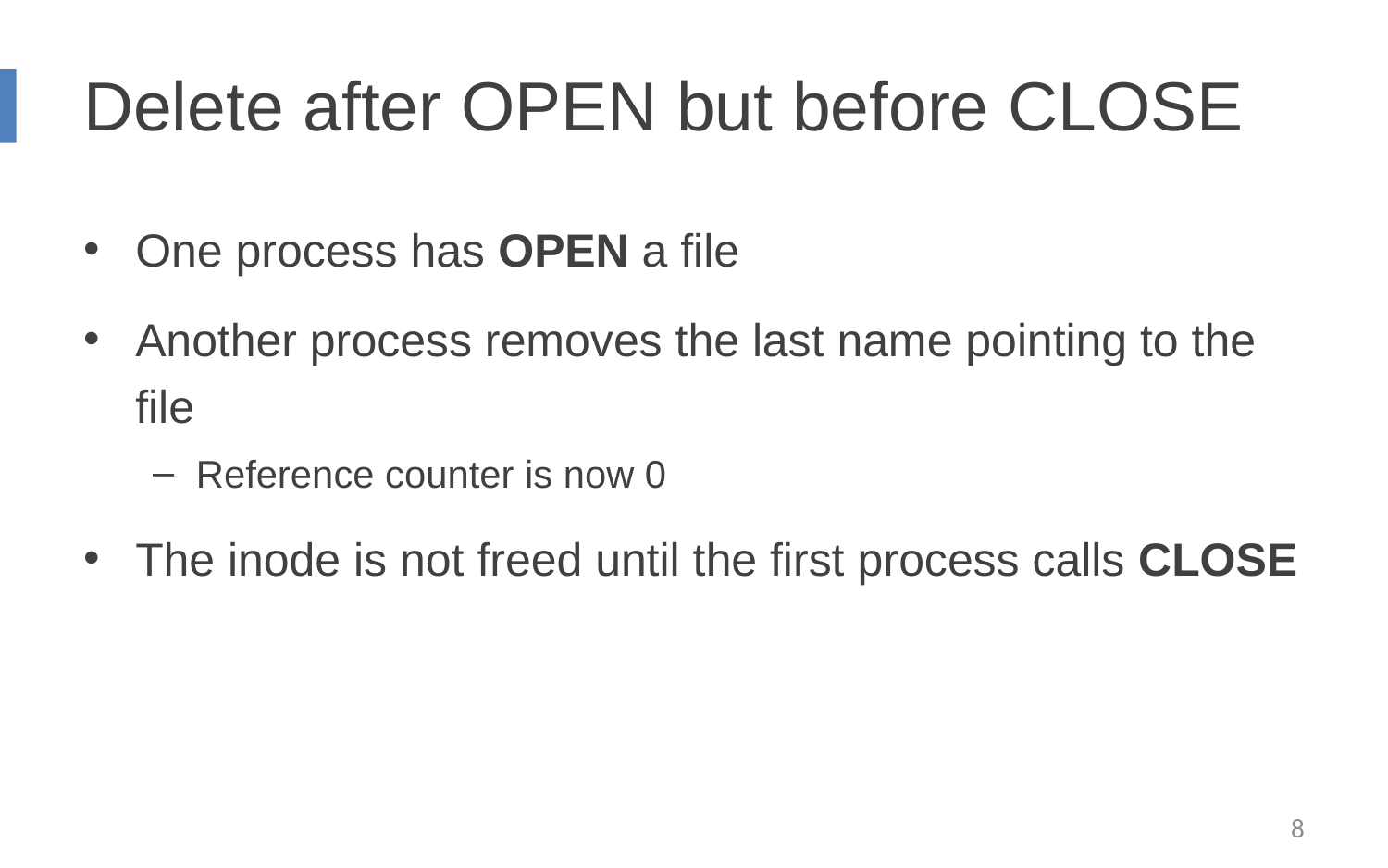

# Delete after OPEN but before CLOSE
One process has OPEN a file
Another process removes the last name pointing to the file
Reference counter is now 0
The inode is not freed until the first process calls CLOSE

8